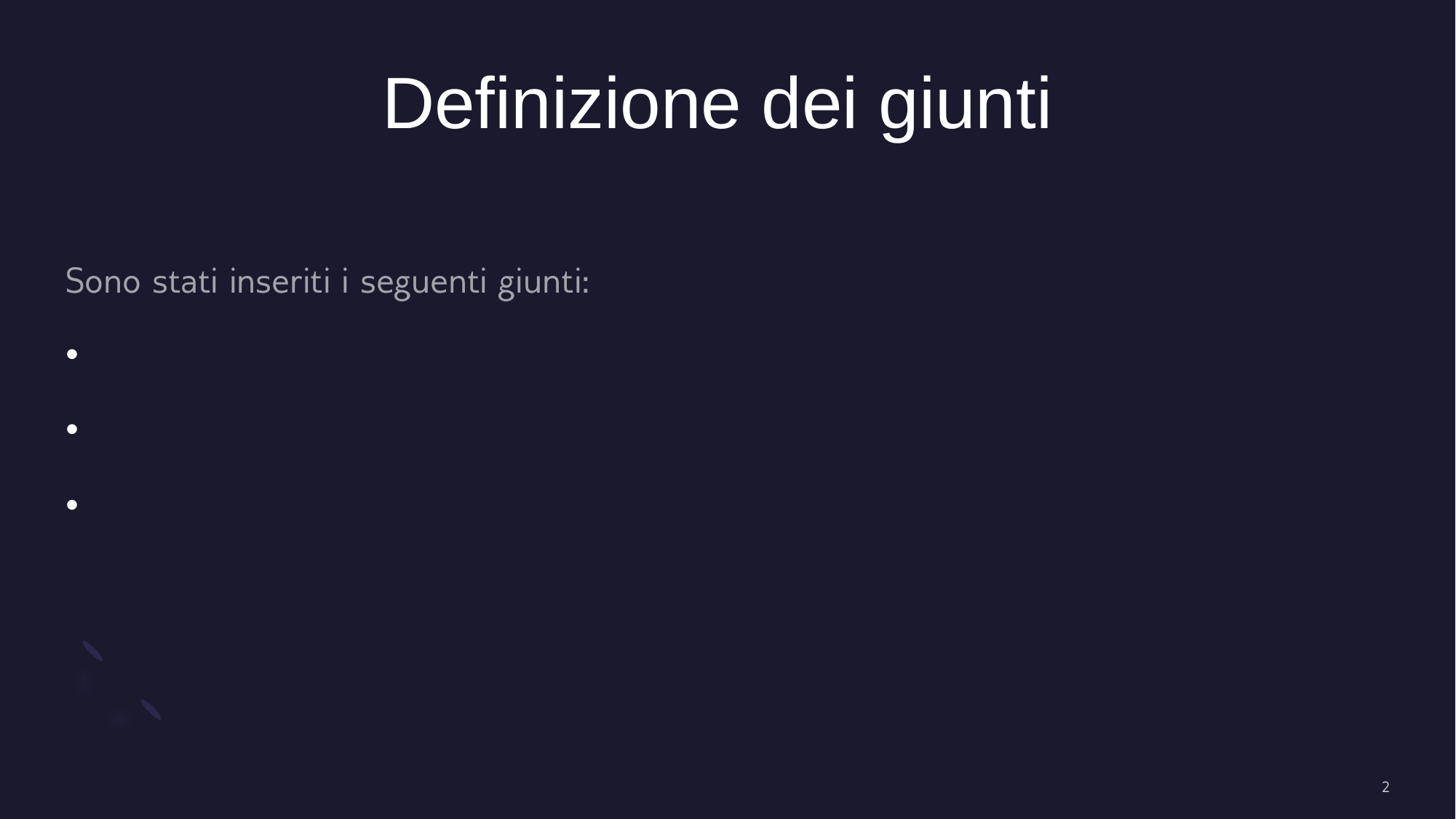

# Definizione dei giunti
Sono stati inseriti i seguenti giunti:

2